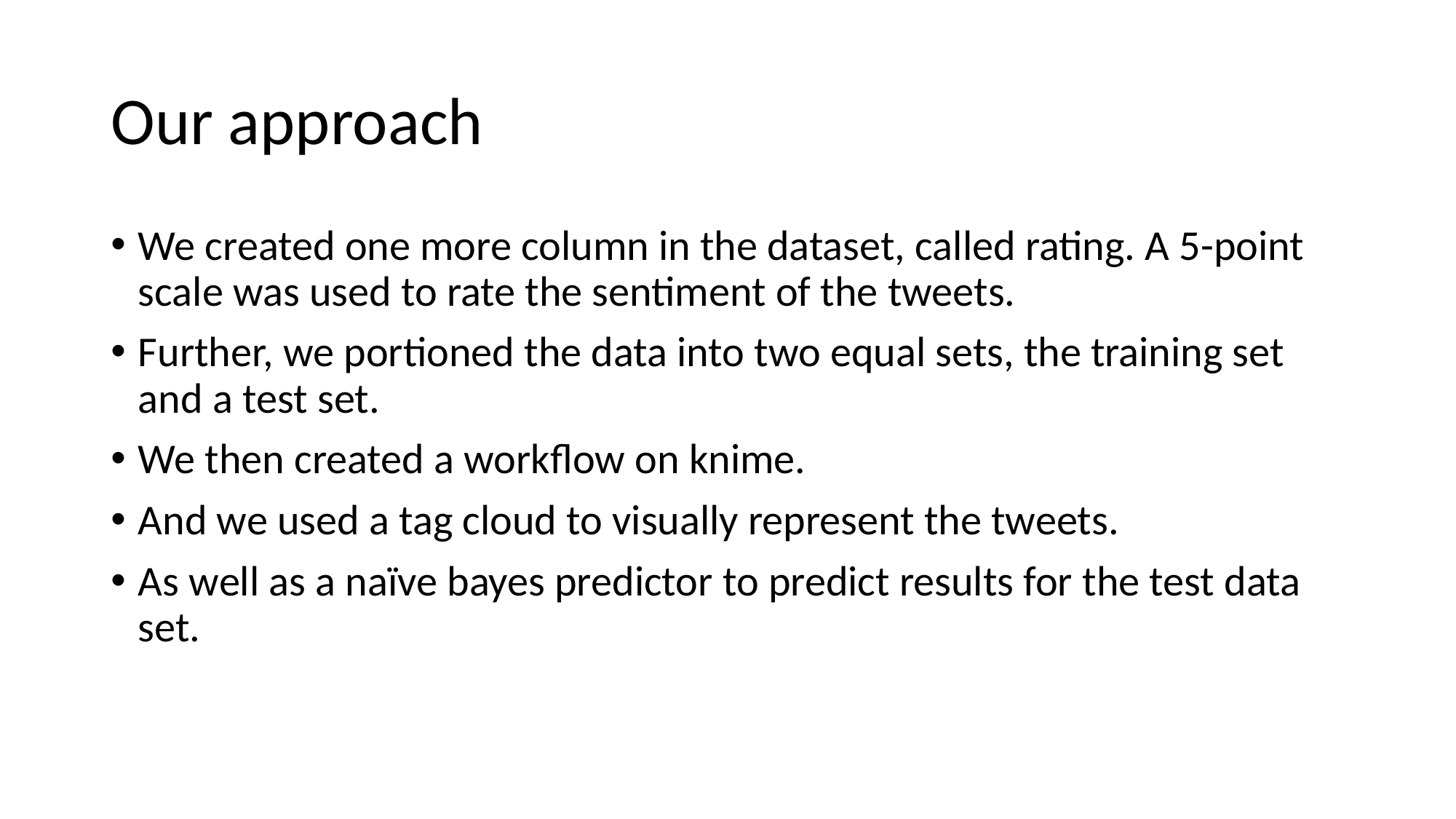

# Our approach
We created one more column in the dataset, called rating. A 5-point scale was used to rate the sentiment of the tweets.
Further, we portioned the data into two equal sets, the training set and a test set.
We then created a workflow on knime.
And we used a tag cloud to visually represent the tweets.
As well as a naïve bayes predictor to predict results for the test data set.